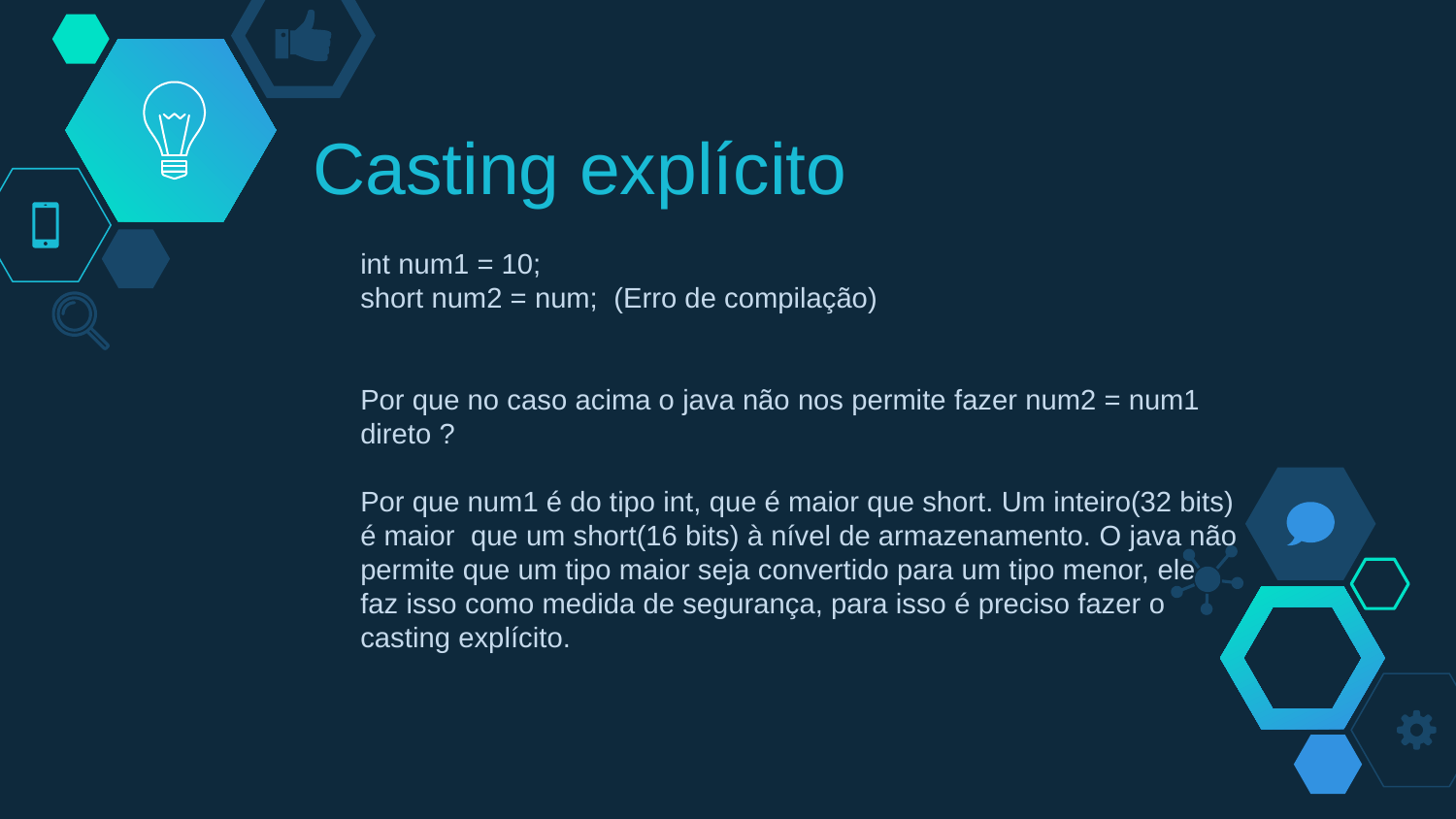

# Casting explícito
int num1 = 10;
short num2 = num;  (Erro de compilação)

Por que no caso acima o java não nos permite fazer num2 = num1 direto ?
Por que num1 é do tipo int, que é maior que short. Um inteiro(32 bits) é maior  que um short(16 bits) à nível de armazenamento. O java não permite que um tipo maior seja convertido para um tipo menor, ele faz isso como medida de segurança, para isso é preciso fazer o casting explícito.